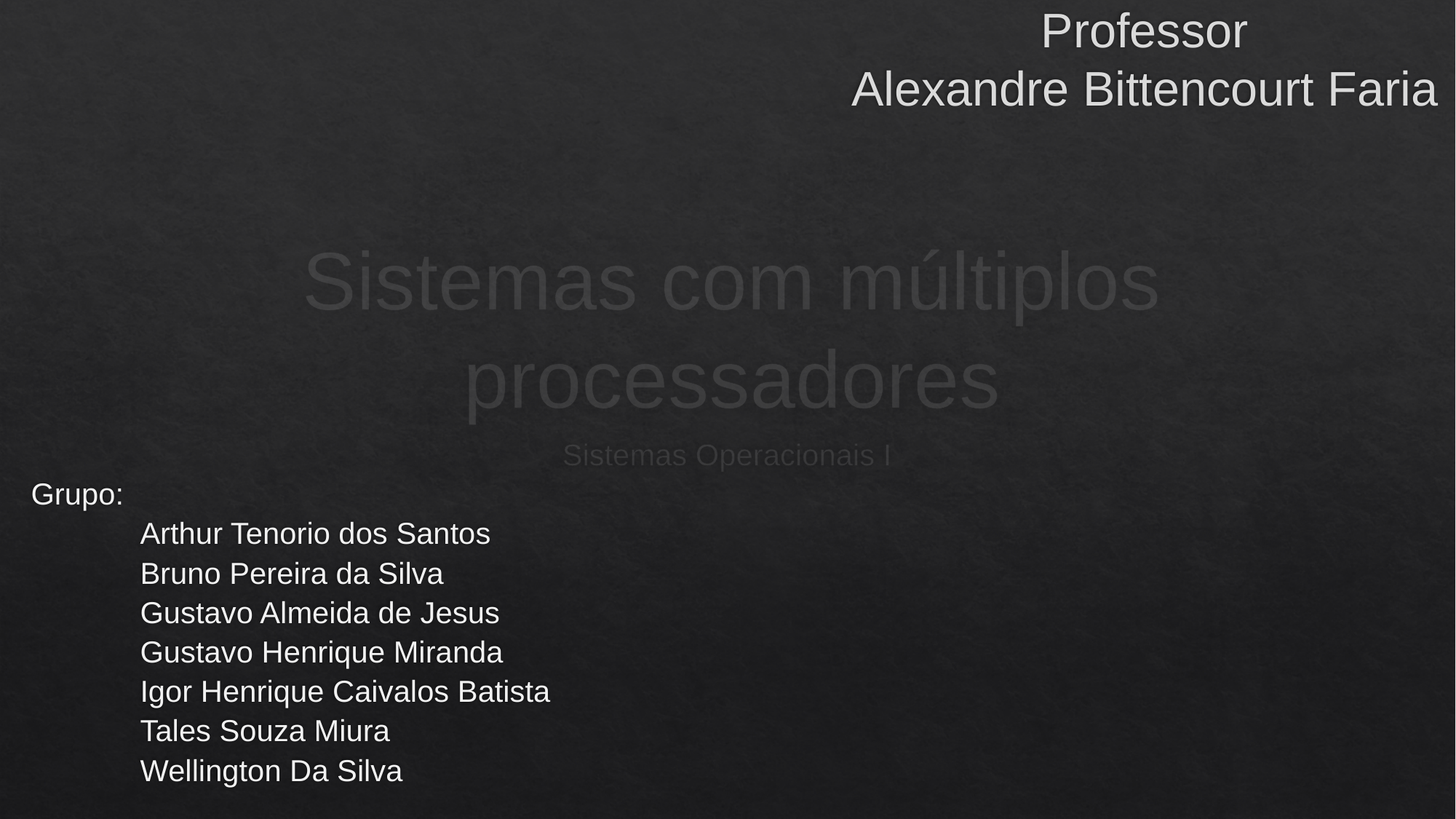

Professor
Alexandre Bittencourt Faria
# Sistemas com múltiplos processadores
Sistemas Operacionais I
Grupo:
	Arthur Tenorio dos Santos
	Bruno Pereira da Silva
	Gustavo Almeida de Jesus
	Gustavo Henrique Miranda
	Igor Henrique Caivalos Batista
	Tales Souza Miura
	Wellington Da Silva